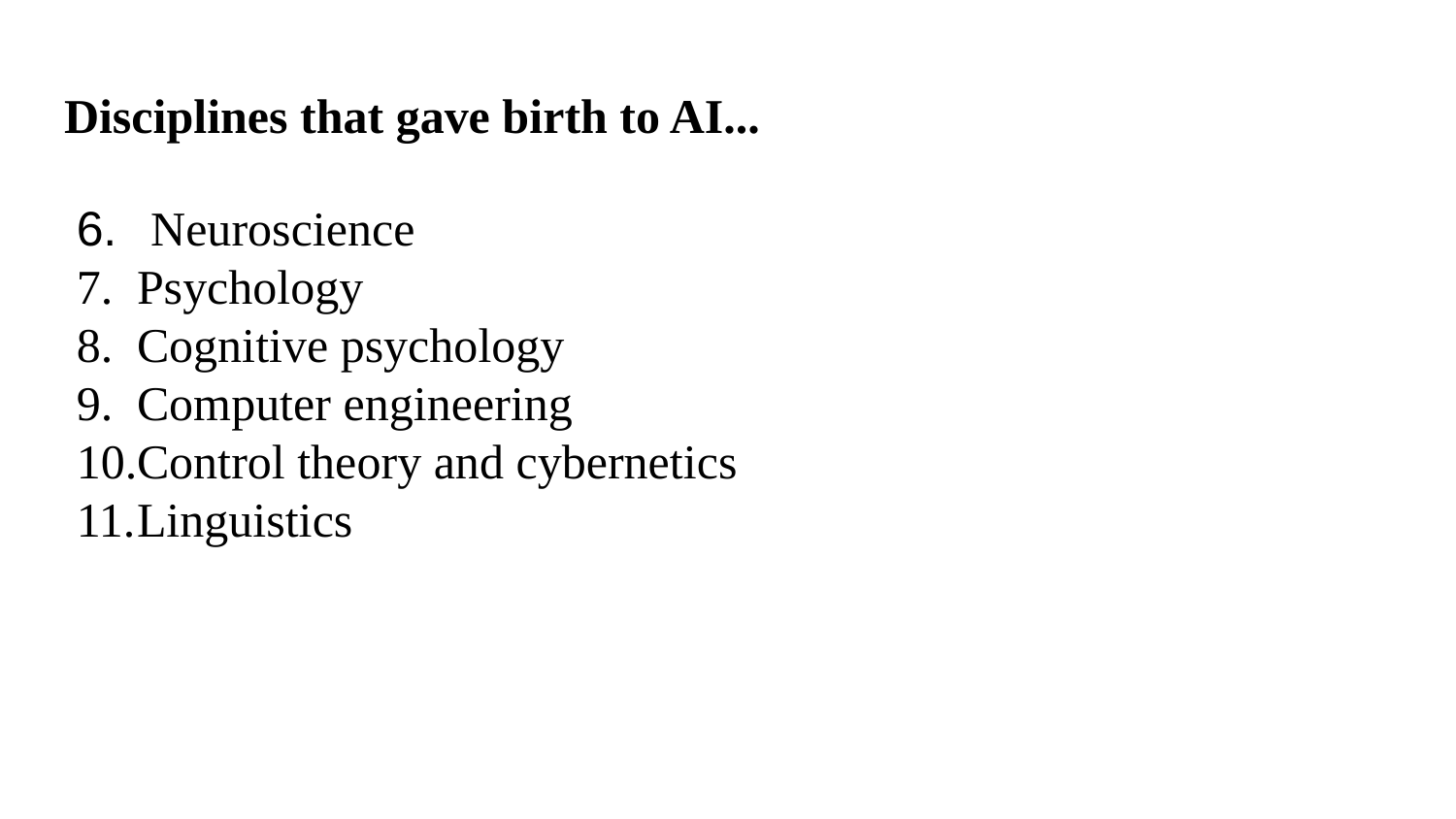

# Disciplines that gave birth to AI...

 Neuroscience
Psychology
Cognitive psychology
Computer engineering
Control theory and cybernetics
Linguistics